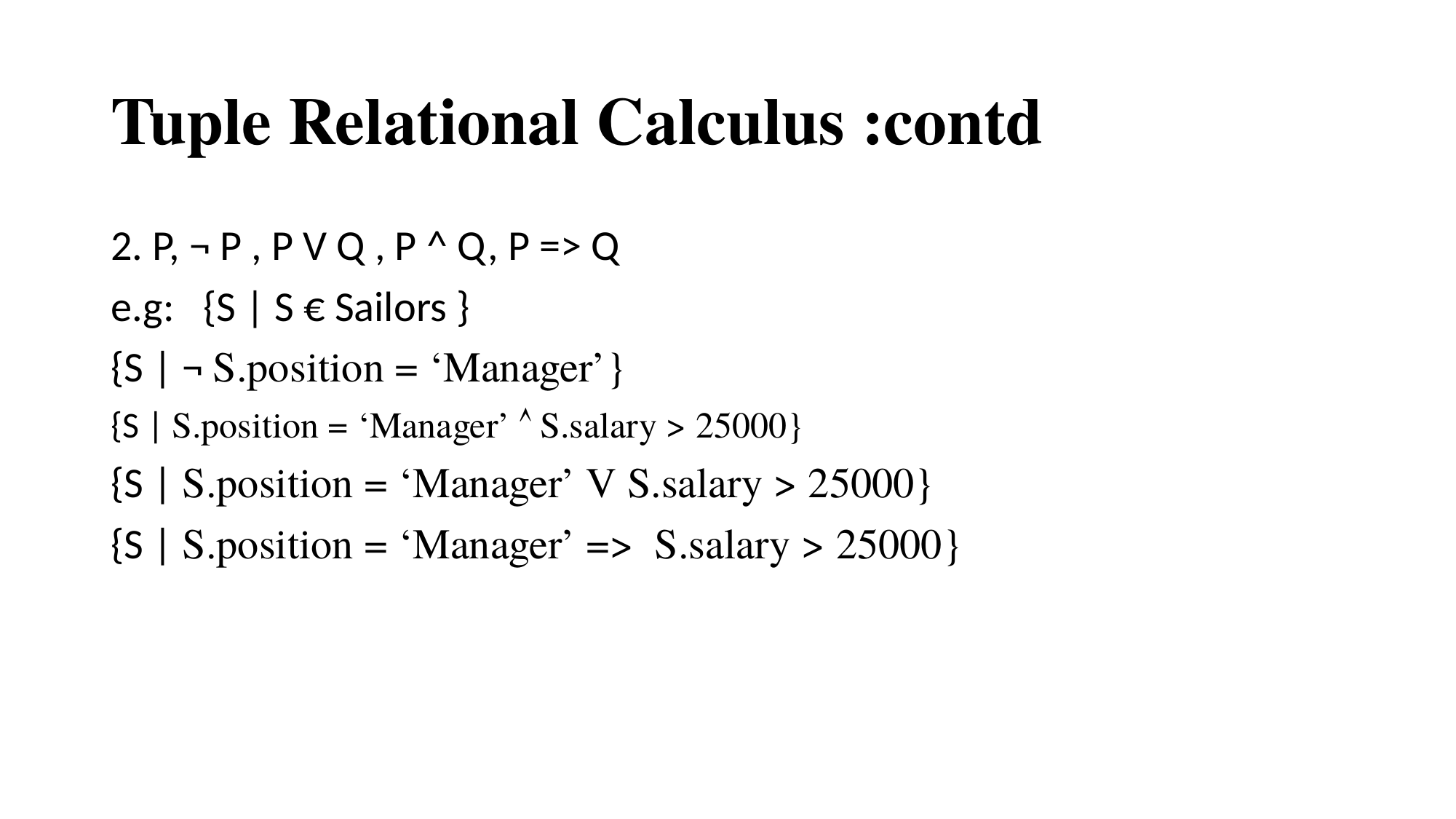

# Tuple Relational Calculus :contd
2. P, ¬ P , P V Q , P ^ Q, P => Q
e.g:   {S | S € Sailors }
{S | ¬ S.position = ‘Manager’}
{S | S.position = ‘Manager’ ∧ S.salary > 25000}
{S | S.position = ‘Manager’ V S.salary > 25000}
{S | S.position = ‘Manager’ =>  S.salary > 25000}